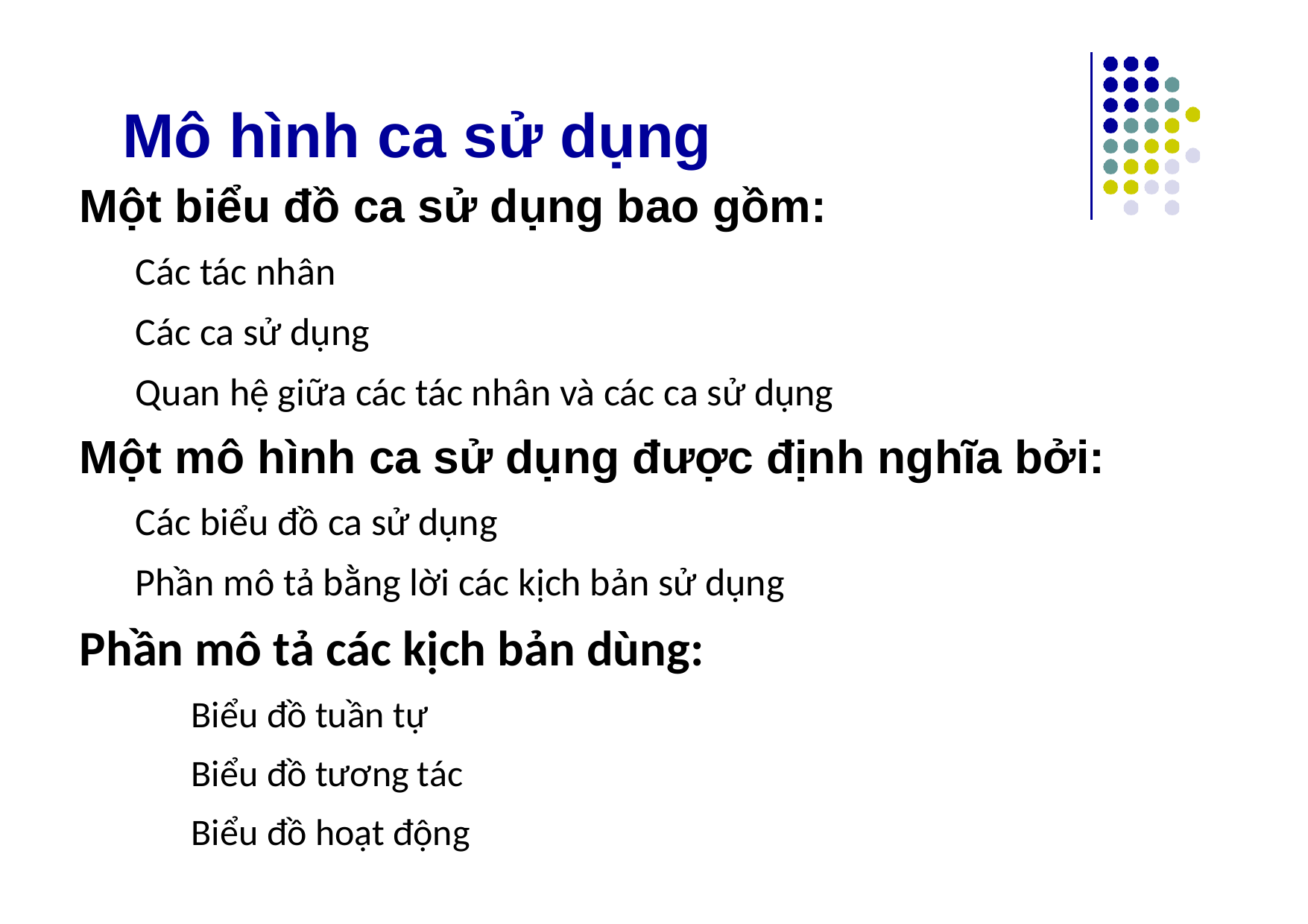

# Mô hình ca sử dụng
Một biểu đồ ca sử dụng bao gồm:
Các tác nhân
Các ca sử dụng
Quan hệ giữa các tác nhân và các ca sử dụng
Một mô hình ca sử dụng được định nghĩa bởi:
Các biểu đồ ca sử dụng
Phần mô tả bằng lời các kịch bản sử dụng
Phần mô tả các kịch bản dùng:
Biểu đồ tuần tự
Biểu đồ tương tác
Biểu đồ hoạt động